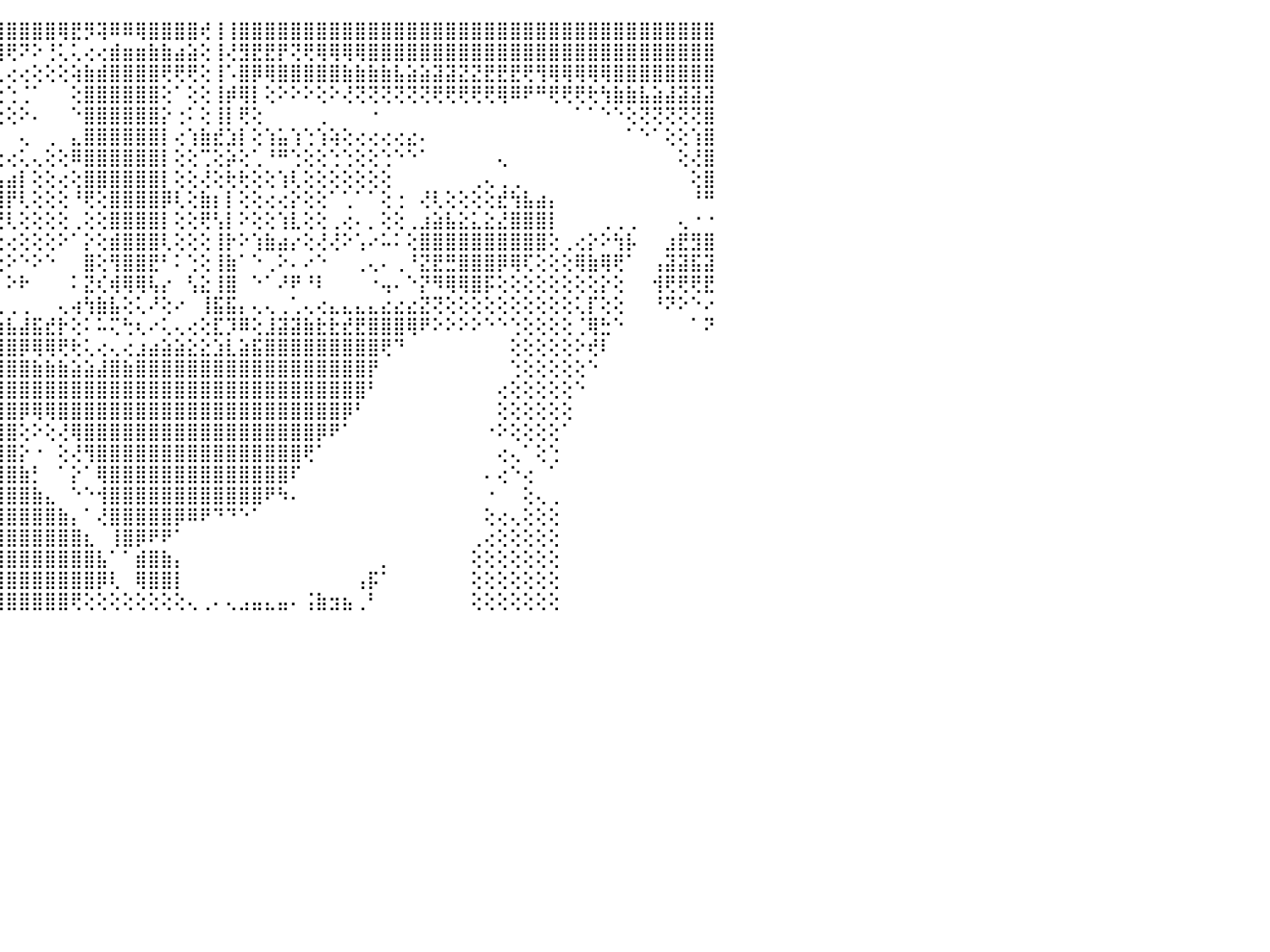

⣿⣿⣿⣿⣿⣿⣿⣿⣿⣿⣟⣿⣿⣿⣿⣿⣿⣿⣿⣿⣏⢕⢑⢸⣇⡿⠗⢻⡇⡇⡕⣕⣿⢗⣻⣿⣷⣏⣼⣿⣿⣿⣿⣿⣿⣿⣿⣿⣿⢿⣟⡻⢽⠿⠿⢿⣿⣿⣿⣿⢞⢸⢸⣿⣿⣿⣿⣿⣿⣿⣿⣿⣿⣿⣿⣿⣿⣿⣿⣿⣿⣿⣿⣿⣿⣿⣿⣿⣿⣿⣿⣿⣿⣿⣿⣿⣿⣿⣿⣿⠀
⣿⣿⣿⣿⣿⣿⣿⣿⣿⣿⣿⣿⣿⣿⣿⣿⣿⣿⣿⣿⣿⣧⢕⢼⡕⣯⣧⡸⠗⣃⣡⣴⣿⣿⣿⣿⣿⣟⣿⣿⣿⣿⣿⣿⣿⢟⠝⠕⢘⢅⢅⢔⢔⣾⣶⣶⣷⣷⣴⣵⢕⢸⢜⣻⣟⣟⡟⢝⢟⢿⢿⢿⢿⣿⣿⣿⣿⣿⣿⣿⣿⣿⣿⣿⣿⣿⣿⣿⣿⣿⣿⣿⣿⣿⣿⣿⣿⣿⣿⣿⠀
⡏⣿⣿⣿⣿⣿⣿⣿⣿⣿⣿⣿⣿⣿⣿⣿⣿⣿⣿⣿⣿⣷⣷⣸⢗⣳⣵⣧⣿⣿⣿⣿⣿⣿⣿⣿⣿⡿⢟⢟⠝⢗⢘⢕⢅⢔⢔⢕⢕⢕⢵⣷⣾⣿⣿⣿⣿⢟⢟⢟⢕⢸⠡⣿⡿⢿⣿⣿⣿⣿⣿⣷⣷⣷⣷⣧⣵⣵⣽⣽⣝⣝⣟⣟⣟⢟⢻⢿⢿⢿⢿⢿⣿⣿⣿⣿⣿⣿⣿⣿⠀
⣿⣿⣿⣿⣿⣿⣿⣿⣿⣿⢿⣿⣿⣿⣿⣿⣿⢟⢝⢿⣿⣹⣵⣶⣿⡿⣿⣾⣿⣿⣿⣿⡿⢿⠟⢃⢘⢅⢕⢕⢕⢕⢕⢕⢑⢑⢈⠁⠀⠀⢕⣿⣿⣿⣿⣿⣿⢕⠁⢕⢕⢸⡾⢿⡇⢕⠕⠕⠕⢕⠕⢜⢝⢝⢝⢝⢝⢝⢟⢟⢟⢟⢟⢿⠿⠟⠛⢟⢟⢟⢗⢳⣷⣷⣧⣵⣼⣽⣽⣽⠀
⣿⣿⣿⣿⣿⣿⣿⣿⣿⣿⣿⣿⡞⢟⢝⢝⢕⢕⢕⢸⣿⣿⣿⣿⡿⢿⢟⠏⢝⢑⢄⢕⢔⢕⢕⢕⢕⢑⠑⢕⢕⢕⢕⢕⢕⢕⠕⠄⠀⠀⠑⣿⣿⣿⣿⣿⣿⡕⢐⠅⢕⢸⡇⢟⢕⠀⠀⠀⠀⢀⠀⠀⠀⠐⠀⠀⠀⠀⠀⠀⠀⠀⠀⠀⠀⠀⠀⠀⠀⠁⠁⠑⠑⢕⢝⢝⢝⢝⢝⣿⠀
⢟⢟⢿⢟⢛⢿⣿⣿⣿⣿⣿⣿⡕⢕⢕⢕⢕⠑⢕⢜⢻⢟⢙⢕⢅⢔⢕⠕⠑⢑⢕⢕⢕⢕⢕⢕⡕⢕⢕⠕⠁⠀⠀⠀⠀⠀⢄⠀⢀⠀⣄⣿⣿⣿⣿⣿⣿⡇⢔⢱⣷⣞⣱⡇⢕⢱⣥⢱⢑⢱⢵⢕⢔⢔⢔⢔⣔⠄⠀⠀⠀⠀⠀⠀⠀⠀⠀⠀⠀⠀⠀⠀⠀⠁⠑⠁⢕⢕⢱⣿⠀
⢕⢕⢇⢕⢕⢕⢕⢜⢟⢟⢻⣽⣵⢕⢕⠑⠅⠁⢑⢕⢕⠑⢑⢑⢑⢕⢕⢔⢀⠀⠀⠀⠀⠀⠁⢽⣿⣷⣵⢕⢄⢄⠀⢔⢔⢔⢅⢄⢕⢕⠿⣿⣿⣿⣿⣿⣿⡇⢕⢕⢉⢕⡵⢕⢁⠘⠛⢑⢕⢕⢑⢑⢕⢕⢑⠑⠑⠁⠀⠀⠀⠀⠀⢄⠀⠀⠀⠀⠀⠀⠀⠀⠀⠀⠀⠀⠀⢕⢜⣿⠀
⢕⡕⢕⢕⢕⢕⢕⢕⢕⢕⢕⡝⢿⣷⢵⢷⢜⢅⢔⢕⢕⢔⢕⢕⢕⢕⢕⢕⢕⢠⢄⢔⢕⢸⠷⢘⣿⣿⡟⢕⢁⢁⢄⣠⢠⣴⡇⢕⢕⢔⢕⣿⣿⣿⣿⣿⣿⡇⢕⢕⢜⢕⢗⢗⢕⢕⢱⢇⢕⢕⢕⢕⢕⢕⢕⠀⠀⠀⠀⠀⠀⢀⢄⢀⢀⠀⠀⠀⠀⠀⠀⠀⠀⠀⠀⠀⠀⠀⢕⣿⠀
⢕⡇⢕⢧⣵⣵⣵⣷⢷⣷⣷⣾⣿⣿⣿⣷⡷⢇⢕⢕⢕⢕⢸⣷⡇⢕⢕⢕⢕⢕⢔⢔⢕⢕⠀⢕⢝⣻⣎⢕⢕⢕⢕⢸⢸⡟⢇⢕⢕⢕⠘⢟⢕⣿⣿⣿⣿⡿⢇⢕⣷⡆⡇⢕⢕⢔⢔⡕⢕⢕⠁⢁⠁⠁⢕⢐⠀⢜⢇⢕⢕⢕⢕⣞⢳⣧⣴⡄⠀⠀⠀⠀⠀⠀⠀⠀⠀⠀⠘⠛⠀
⢇⡇⢕⣕⣱⡕⢹⢝⢕⢕⣕⣹⣽⣽⣵⣵⣕⢕⢕⣱⣵⠗⠳⠷⠷⢇⣕⣕⣕⣕⣕⣕⣱⣕⣀⡕⢔⢿⢿⢕⠀⢕⢕⢜⢜⢇⢕⢕⢕⢕⢀⢕⢕⣿⣿⣿⣿⡇⢕⢕⢟⢣⡇⠕⢕⢕⢱⣇⢕⢕⢀⢔⠄⡀⢕⢕⢀⣰⣵⣧⣕⣅⣕⣜⣿⣿⣿⡇⠀⠀⠀⢀⢀⢀⠀⠀⠀⢄⠐⠐⠀
⡕⢹⢜⢽⢝⢟⣿⣷⢶⣷⡳⢯⠵⠔⠀⠀⣌⢕⢕⡜⢸⠕⠕⣄⢔⢕⢕⢕⣱⣿⡗⢔⠐⠀⠀⠀⠑⢕⢕⢕⠕⢕⢜⢅⢔⢔⢕⢕⢕⠕⠁⡕⢕⣾⣿⣿⣿⢇⢕⢕⢕⢸⡗⠕⢱⣷⣴⡔⢕⢜⢜⠕⢡⠔⠥⠅⢕⣿⣿⣿⣿⣿⣿⣿⣿⣿⣿⢕⢀⢔⡕⠕⢳⡧⠀⠀⣰⣟⣻⣿⠀
⣧⣤⣅⣁⣀⢝⢝⢏⢕⢕⢕⠁⠀⠄⠁⠩⢝⢁⢅⢕⣑⢀⢼⣷⣾⣿⣿⣿⣿⣷⣽⣵⣵⣷⣷⣷⣵⣥⡕⢕⡀⢸⣿⡆⢕⠕⠑⠕⠑⠀⠀⣿⢕⢻⣿⣿⣟⠃⠅⢑⢕⢸⣷⠁⠑⢀⠕⠄⠔⠑⠀⠀⢀⢄⠄⢀⠘⣝⣟⣛⣿⣿⣿⡿⢿⢏⢕⢕⢕⢿⣷⢿⢟⠁⠀⢠⣽⣽⣯⣽⠀
⣿⣿⣿⣿⣿⢿⣿⣷⣗⢴⣄⣀⣀⣀⢐⢀⢔⠑⢑⢕⠙⠑⠁⢿⢿⣿⠃⠜⢿⢿⣿⣿⢿⢿⢿⢿⢿⠿⢇⢕⠁⠗⠛⣣⠁⠕⠗⠀⠀⠀⠅⣝⢎⢾⢿⢿⢧⡔⠀⢣⣕⢸⣿⠀⠑⠁⠜⠟⠘⠇⠀⠀⠀⠐⢤⠄⠑⡝⠻⢿⢿⣿⡯⢕⢕⢕⢕⢕⢕⢕⢕⡕⢕⠀⠀⢺⢟⢟⢟⣟⠀
⣟⢿⣿⣿⣿⣯⣝⢜⢑⢿⡫⢫⡽⠸⣿⡳⢗⣴⢵⡤⢄⢄⢀⠀⠄⠤⠄⠀⠀⠀⠐⠀⠐⠐⢒⠂⠐⠀⢕⢕⢔⢔⢔⢔⢀⢀⢀⠀⠀⢄⢴⢳⣷⣧⢕⢅⠜⢕⠔⠀⢸⣯⣯⡄⢄⢄⢀⢁⢄⢔⣄⣄⣄⣄⣔⣔⣔⣝⢝⢕⢕⢕⢕⢕⢕⢕⢕⢕⢕⢅⡏⢕⢕⠀⠀⠘⠝⠕⠑⠔⠀
⣿⣿⣿⣿⣿⣿⣿⣾⣷⣼⣑⢕⢕⣕⠑⣘⣸⣿⣿⣿⣿⣷⣷⣵⡕⣔⢔⢄⢄⢄⢄⢄⢄⢄⢄⢄⢄⢡⢬⢿⣿⣿⣷⣷⣷⣧⣼⣯⣞⡗⢕⠅⠥⢍⢓⢆⠔⢅⢄⢔⢕⣏⡹⠿⢕⣸⣽⣽⣷⣗⣗⣞⣟⣿⣿⣿⢿⠟⠕⠕⠕⠕⠑⠑⢑⢕⢕⢕⢕⢈⢿⣓⠑⠀⠀⠀⠀⠀⠁⠝⠀
⣯⣽⣿⣿⣿⣿⣿⣿⣿⣿⣿⣿⣿⣿⣿⣿⣿⣿⣿⣿⣿⣿⣿⣿⣿⣿⣿⣷⣷⣷⣷⣿⣿⣿⣿⣿⣿⣿⣿⣷⣾⣷⣿⣿⣿⣿⡿⢿⢿⢟⢗⢅⢔⢄⢔⣰⣴⣵⣵⣕⣕⣱⣇⣵⣯⣿⣿⣿⣿⣿⣿⣿⣿⣿⢟⠙⠀⠀⠀⠀⠀⠀⠀⠀⢕⢕⢕⢕⢕⠕⢞⠇⠀⠀⠀⠀⠀⠀⠀⠀⠀
⣿⣿⣿⣿⣿⣿⣿⣿⣿⣿⣿⣿⣿⣿⣿⣿⣿⣿⣿⣿⣿⣿⣿⣿⡿⢿⣿⣿⢿⣿⣿⢿⢻⣿⣿⣿⣿⣿⣿⣿⣿⣿⣿⣿⣿⣿⣿⣷⣷⣷⣵⣵⣼⣿⣷⣿⣿⣿⣿⣿⣿⣿⣿⣿⣿⣿⣿⣿⣿⣿⣿⣿⣿⡟⠀⠀⠀⠀⠀⠀⠀⠀⠀⠀⢑⢕⢕⢕⢕⢕⠑⠀⠀⠀⠀⠀⠀⠀⠀⠀⠀
⣿⣿⣿⣿⣿⣿⣿⣿⣿⣿⣿⣿⣿⣿⣿⣿⣿⣿⣿⣿⣿⣿⣿⣿⣷⣷⣷⣷⣷⣷⣿⣿⣿⣿⣿⣿⣿⣿⣿⣿⣿⣿⣿⣿⣿⣿⣿⣿⣿⣿⣿⣿⣿⣿⣿⣿⣿⣿⣿⣿⣿⣿⣿⣿⣿⣿⣿⣿⣿⣿⣿⣿⣿⠃⠀⠀⠀⠀⠀⠀⠀⠀⠀⢔⢕⢕⢕⢕⢕⠑⠀⠀⠀⠀⠀⠀⠀⠀⠀⠀⠀
⣿⣿⣿⣿⣿⣿⣿⣿⣿⣿⣿⣿⣿⣿⣿⣿⣿⣿⣿⣿⣿⣿⣿⣿⣿⣿⣿⣿⣿⣿⣿⣿⣿⣿⣿⣿⣿⣿⣿⣿⣿⣿⣿⣿⣿⣿⡿⢿⢿⣿⣿⣿⣿⣿⣿⣿⣿⣿⣿⣿⣿⣿⣿⣿⣿⣿⣿⣿⣿⣿⣿⡿⠃⠀⠀⠀⠀⠀⠀⠀⠀⠀⠀⢕⢕⢕⢕⢕⢕⠀⠀⠀⠀⠀⠀⠀⠀⠀⠀⠀⠀
⣿⣿⣿⣿⣿⣿⣿⣿⣿⣿⣿⣿⣿⣿⣿⣿⣿⣿⣿⣿⣿⣿⣿⣿⣿⣿⣿⣿⣿⣿⣿⣿⣿⣿⣿⣿⣿⣿⣿⣿⣿⣿⣿⣿⣿⣿⢕⠕⢕⢜⢿⣿⣿⣿⣿⣿⣿⣿⣿⣿⣿⣿⣿⣿⣿⣿⣿⣿⣿⡿⠟⠁⠀⠀⠀⠀⠀⠀⠀⠀⠀⠀⠐⠕⢕⢕⢕⢕⠁⠀⠀⠀⠀⠀⠀⠀⠀⠀⠀⠀⠀
⣿⣿⣿⣿⣿⣿⣿⣿⣿⣿⣿⣿⣿⣿⣿⣿⣿⣿⣿⣿⣿⣿⣿⣿⣿⣿⣿⣿⣿⣿⣿⣿⣿⣿⣿⣿⣿⣿⣿⣿⣿⣿⣿⣿⣿⣿⡕⠐⠀⢕⢜⢻⣿⣿⣿⣿⣿⣿⣿⣿⣿⣿⣿⣿⣿⣿⣿⣿⢟⠁⠀⠀⠀⠀⠀⠀⠀⠀⠀⠀⠀⠀⠀⢔⢄⠁⢕⢑⠀⠀⠀⠀⠀⠀⠀⠀⠀⠀⠀⠀⠀
⣿⣿⣿⣿⣿⣿⣿⣿⣿⣿⣿⣿⣿⣿⣿⣿⣿⣿⣿⣿⣿⣿⣿⣿⣿⣿⣿⣿⣿⣿⣿⣿⣿⣿⣿⣿⣿⣿⣿⣿⣿⣿⣾⣿⣿⣿⣷⡃⠀⠁⡕⠁⢿⣿⣿⣿⣿⣿⣿⣿⣿⣿⣿⣿⣿⣿⣿⠏⠀⠀⠀⠀⠀⠀⠀⠀⠀⠀⠀⠀⠀⠀⠄⢔⠑⢔⠀⠁⠀⠀⠀⠀⠀⠀⠀⠀⠀⠀⠀⠀⠀
⣿⣿⣿⣿⣿⣿⣿⣿⣿⣿⣿⣿⣿⣿⣿⣿⣿⣿⣿⣿⣿⣿⣿⣿⣿⣿⣿⣿⣿⣿⣿⣿⣿⣿⣿⣿⣿⣿⣿⣿⣿⣿⣿⣿⣿⣿⣿⣷⣄⠀⠑⠑⢺⣿⣿⣿⣿⣿⣿⣿⣿⣿⣿⣿⣿⠟⠳⠄⠀⠀⠀⠀⠀⠀⠀⠀⠀⠀⠀⠀⠀⠀⠐⠀⠀⢕⢄⢀⠀⠀⠀⠀⠀⠀⠀⠀⠀⠀⠀⠀⠀
⣿⣿⣿⣿⣿⣿⣿⣿⣿⣿⣿⣿⣿⣿⣿⣿⣿⣿⣿⣿⣿⣿⣿⣿⣿⣿⣿⣿⣿⣿⣿⣿⣿⣿⣿⣿⣿⣿⣿⣿⣿⣿⣿⣿⣿⣿⣿⣿⣿⣷⡄⠁⢜⣿⣿⣿⣿⣿⡿⠿⠟⠙⠙⠑⠁⠀⠀⠀⠀⠀⠀⠀⠀⠀⠀⠀⠀⠀⠀⠀⠀⠀⢕⢔⢄⢕⢕⢕⠀⠀⠀⠀⠀⠀⠀⠀⠀⠀⠀⠀⠀
⣿⣿⣿⣿⣿⣿⣿⣿⣿⣿⣿⣿⣿⣿⣿⣿⣿⣿⣿⣿⣿⣿⣿⣿⣿⣿⣿⣿⣿⣿⣿⣿⣿⣿⣿⣿⣿⣿⣿⣿⣿⣿⣿⣿⣿⣿⣿⣿⣿⣿⣿⣆⠀⢸⣿⡿⠟⠟⠁⠀⠀⠀⠀⠀⠀⠀⠀⠀⠀⠀⠀⠀⠀⠀⠀⠀⠀⠀⠀⠀⠀⢀⢔⢕⢕⢕⢕⢕⠀⠀⠀⠀⠀⠀⠀⠀⠀⠀⠀⠀⠀
⣿⣿⣿⣿⣿⣿⣿⣿⣿⣿⣿⣿⣿⣿⣿⣿⣿⣿⣿⣿⣿⣿⣿⣿⣿⣿⣿⣿⣿⣿⣿⣿⣿⣿⣿⣿⣿⣿⣿⣿⣿⣿⣿⣿⣿⣿⣿⣿⣿⣿⣿⣿⣧⠁⠁⣾⣿⣷⡄⠀⠀⠀⠀⠀⠀⠀⠀⠀⠀⠀⠀⠀⠀⠀⡀⠀⠀⠀⠀⠀⠀⢕⢕⢕⢕⢕⢕⢕⠀⠀⠀⠀⠀⠀⠀⠀⠀⠀⠀⠀⠀
⣿⣿⣿⣿⣿⣿⣿⣿⣿⣿⣿⣿⣿⣿⣿⣿⣿⣿⣿⣿⣿⣿⣿⣿⣿⣿⣿⣿⣿⣿⣿⣿⣿⣿⣿⣿⣿⣿⣿⣿⣿⣿⣿⣿⣿⣿⣿⣿⣿⣿⣿⣿⡿⢇⠀⢿⣿⣿⡇⠀⠀⠀⠀⠀⠀⠀⠀⠀⠀⠀⠀⠀⢠⡯⠁⠀⠀⠀⠀⠀⠀⢕⢕⢕⢕⢕⢕⢕⠀⠀⠀⠀⠀⠀⠀⠀⠀⠀⠀⠀⠀
⣿⣿⣿⣿⣿⣿⣿⣿⣿⣿⣿⣿⣿⣿⣿⣿⣿⣿⣿⣿⣿⣿⣿⣿⣿⣿⣿⣿⣿⣿⣿⣿⣿⣿⣿⣿⣿⣿⣿⣿⣿⣿⣿⣿⣿⣿⣿⣿⣿⣿⢟⢕⢕⢕⢕⢕⢕⢕⢕⢄⢀⠄⢄⣠⣤⣄⣤⠄⢨⣷⣲⣦⢀⠃⠀⠀⠀⠀⠀⠀⠀⢕⢕⢕⢕⢕⢕⢕⠀⠀⠀⠀⠀⠀⠀⠀⠀⠀⠀⠀⠀
⠀⠀⠀⠀⠀⠀⠀⠀⠀⠀⠀⠀⠀⠀⠀⠀⠀⠀⠀⠀⠀⠀⠀⠀⠀⠀⠀⠀⠀⠀⠀⠀⠀⠀⠀⠀⠀⠀⠀⠀⠀⠀⠀⠀⠀⠀⠀⠀⠀⠀⠀⠀⠀⠀⠀⠀⠀⠀⠀⠀⠀⠀⠀⠀⠀⠀⠀⠀⠀⠀⠀⠀⠀⠀⠀⠀⠀⠀⠀⠀⠀⠀⠀⠀⠀⠀⠀⠀⠀⠀⠀⠀⠀⠀⠀⠀⠀⠀⠀⠀⠀